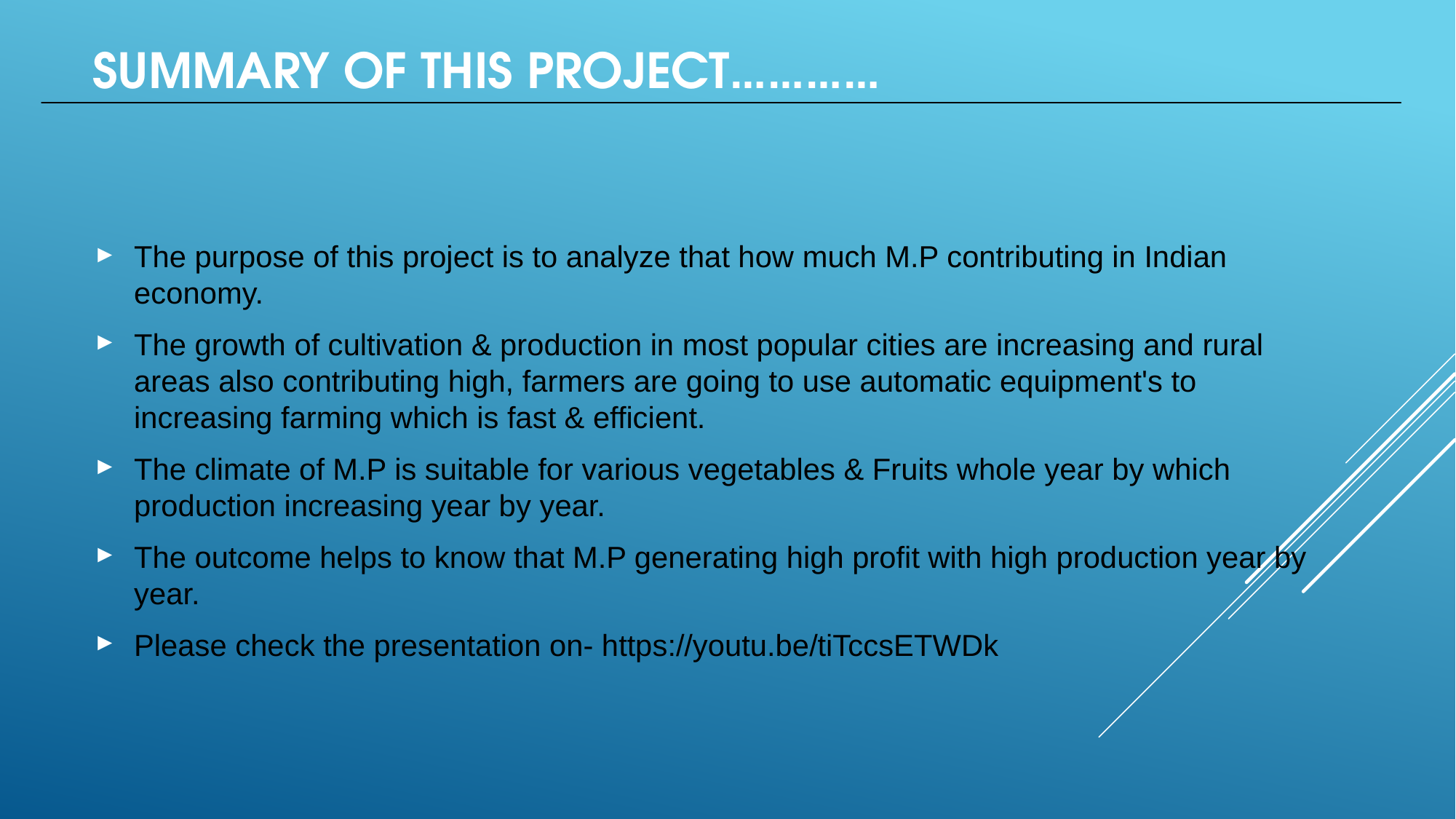

# Summary of this project…………
The purpose of this project is to analyze that how much M.P contributing in Indian economy.
The growth of cultivation & production in most popular cities are increasing and rural areas also contributing high, farmers are going to use automatic equipment's to increasing farming which is fast & efficient.
The climate of M.P is suitable for various vegetables & Fruits whole year by which production increasing year by year.
The outcome helps to know that M.P generating high profit with high production year by year.
Please check the presentation on- https://youtu.be/tiTccsETWDk